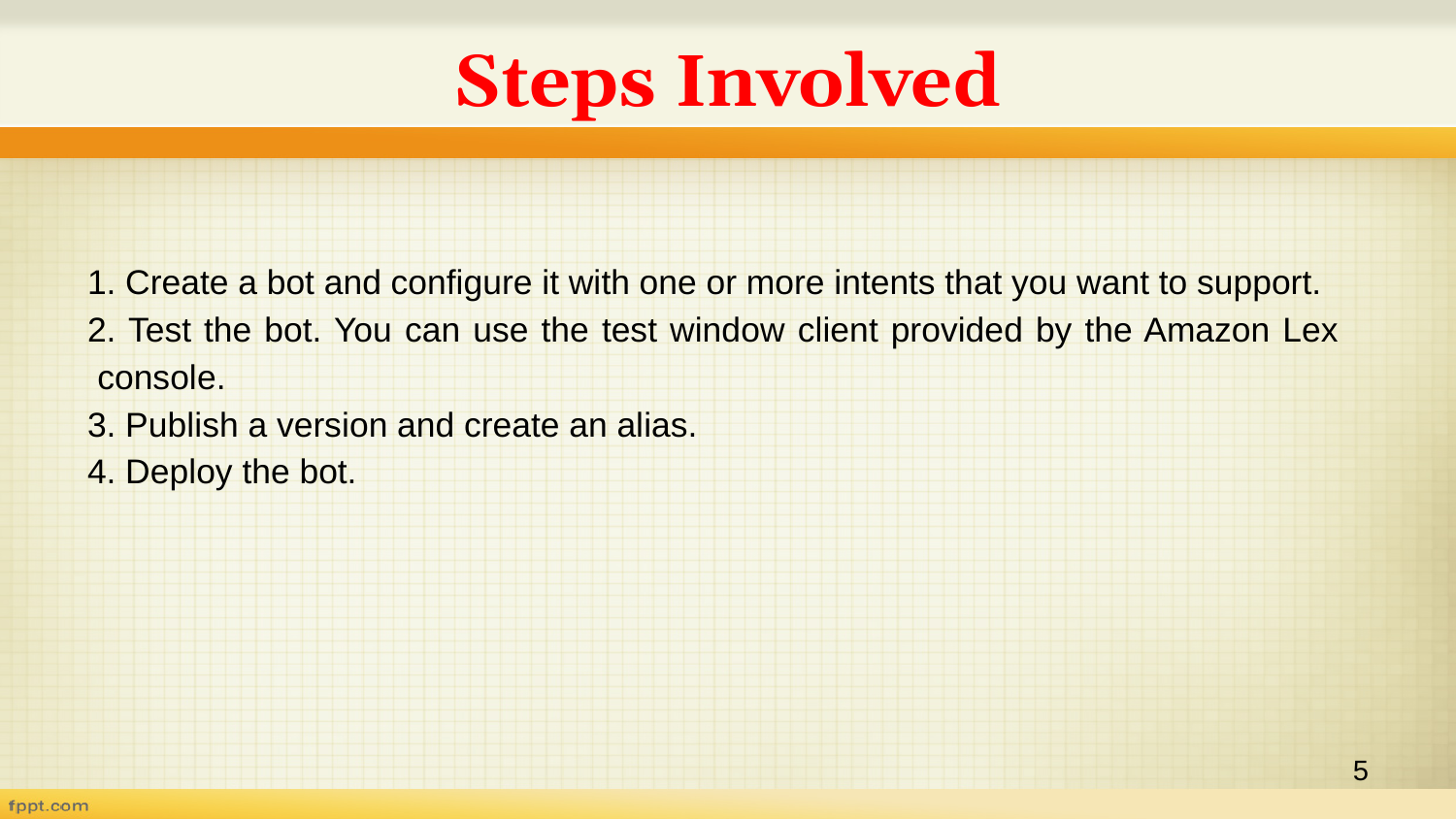

# Steps Involved
1. Create a bot and configure it with one or more intents that you want to support.
2. Test the bot. You can use the test window client provided by the Amazon Lex   console.
3. Publish a version and create an alias.
4. Deploy the bot.
5